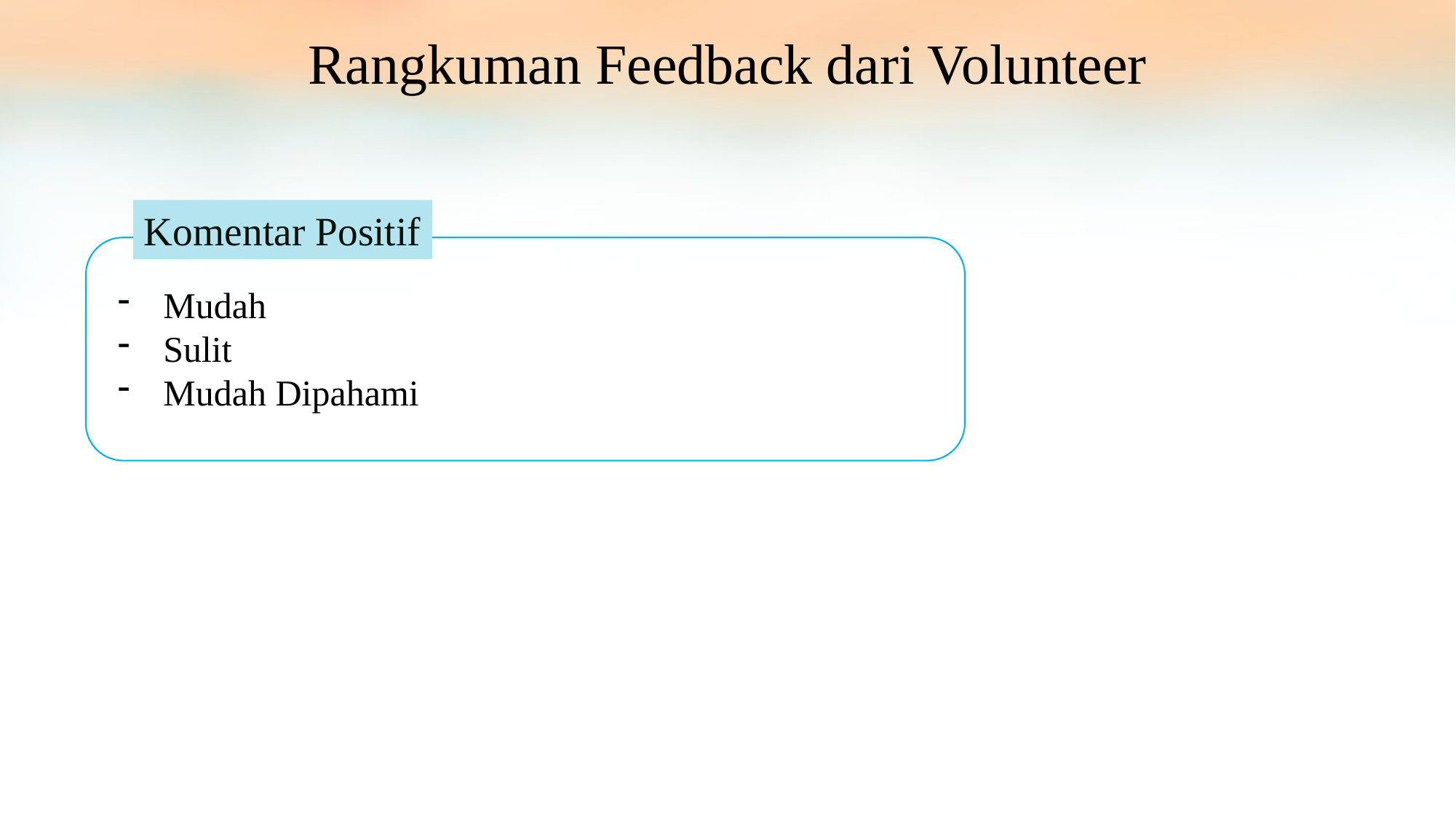

Rangkuman Feedback dari Volunteer
Komentar Positif

Mudah
Sulit
Mudah Dipahami